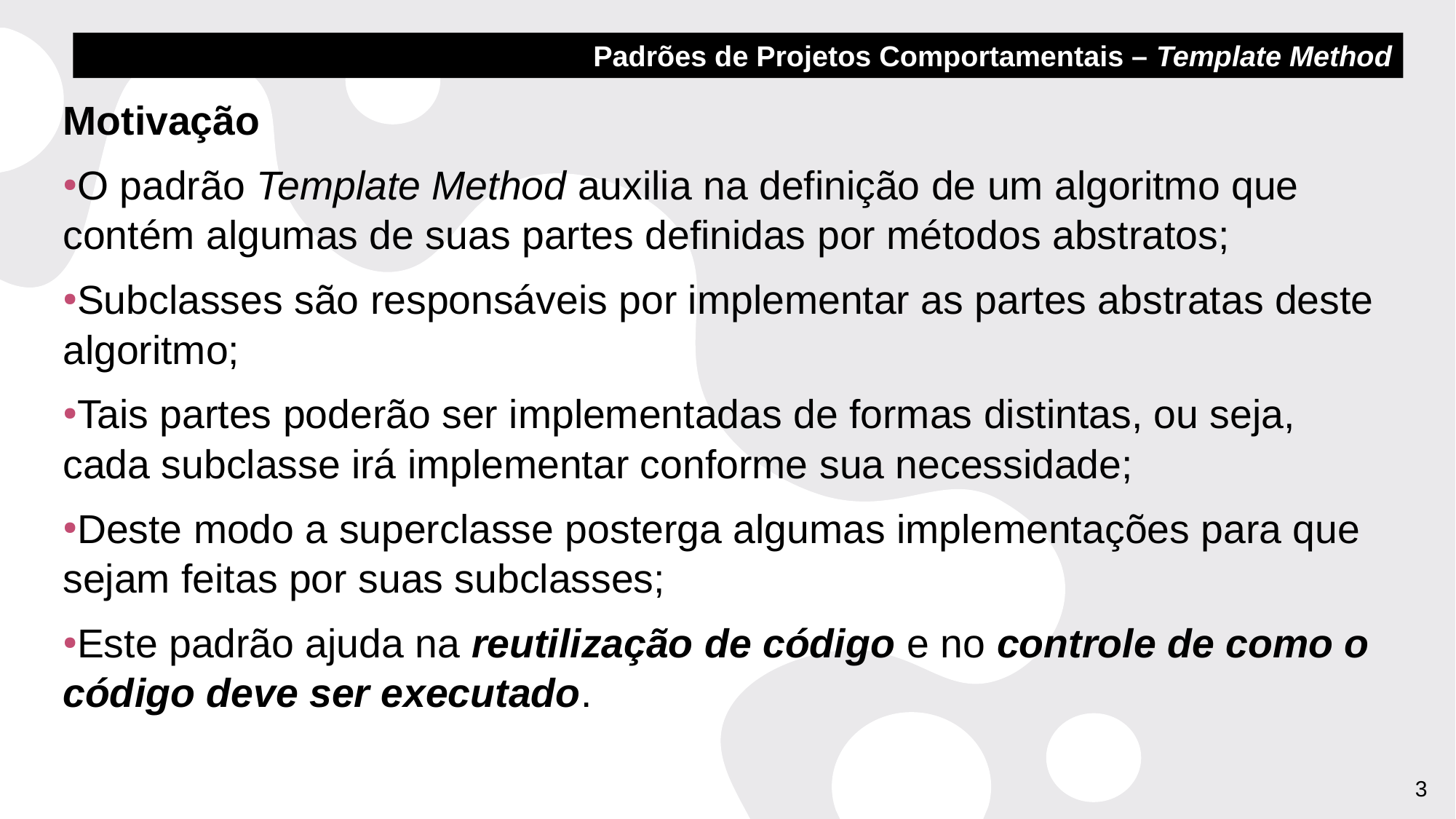

Padrões de Projetos Comportamentais – Template Method
Motivação
O padrão Template Method auxilia na definição de um algoritmo que contém algumas de suas partes definidas por métodos abstratos;
Subclasses são responsáveis por implementar as partes abstratas deste algoritmo;
Tais partes poderão ser implementadas de formas distintas, ou seja, cada subclasse irá implementar conforme sua necessidade;
Deste modo a superclasse posterga algumas implementações para que sejam feitas por suas subclasses;
Este padrão ajuda na reutilização de código e no controle de como o código deve ser executado.
3